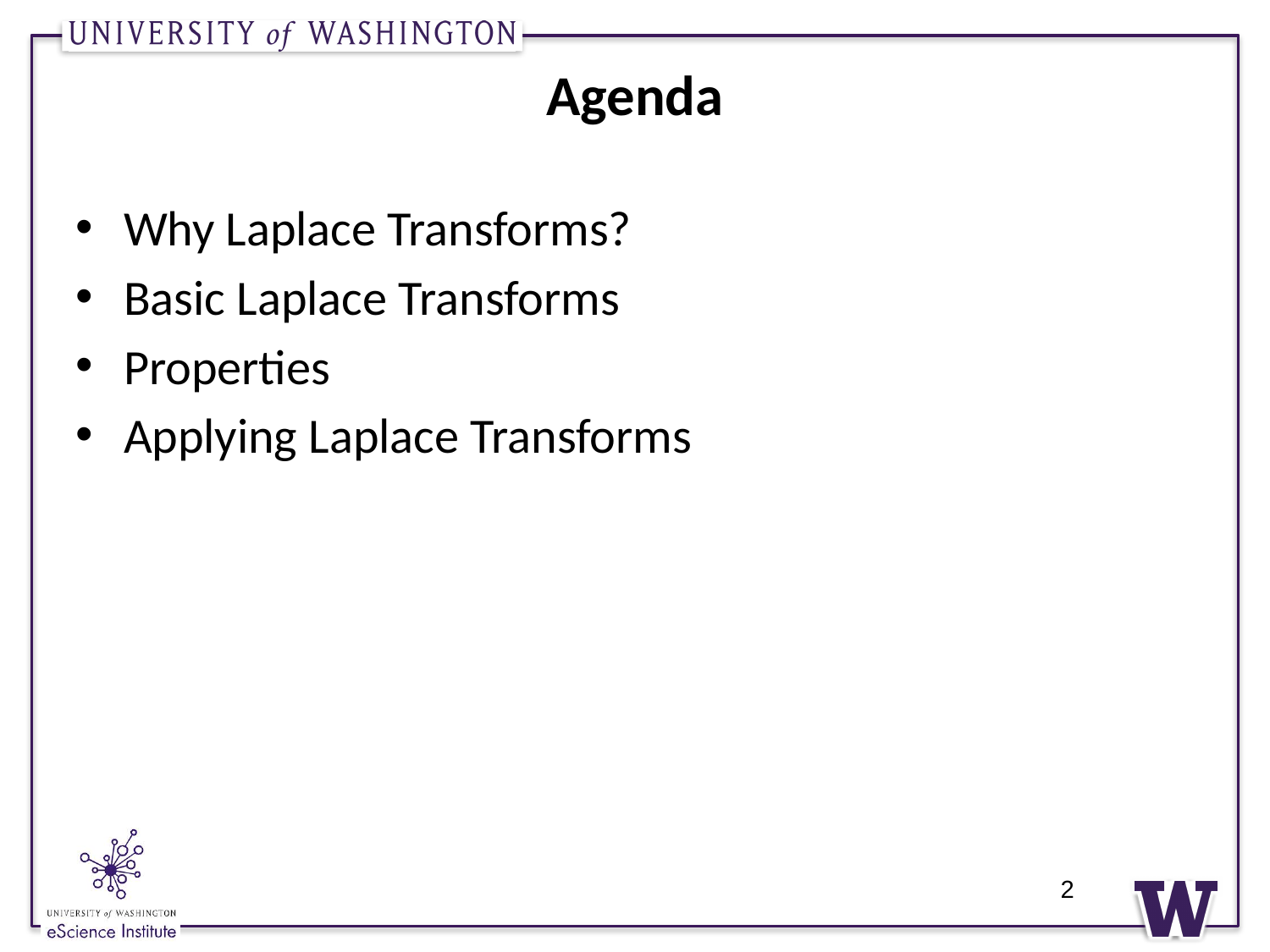

# Agenda
Why Laplace Transforms?
Basic Laplace Transforms
Properties
Applying Laplace Transforms
2